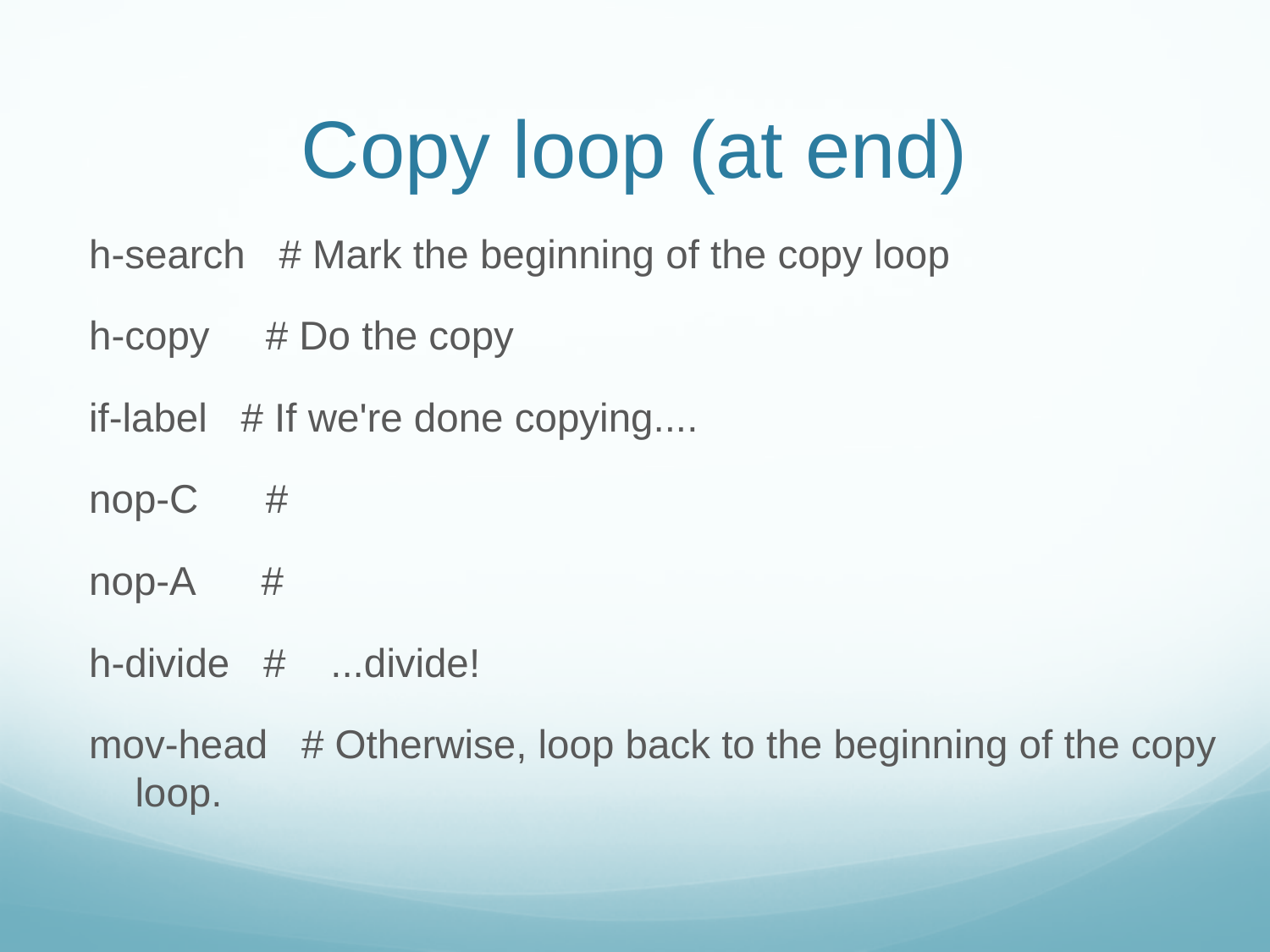

# Copy loop (at end)
h-search   # Mark the beginning of the copy loop
h-copy     # Do the copy
if-label   # If we're done copying....
nop-C      #
nop-A      #
h-divide   #    ...divide!
mov-head   # Otherwise, loop back to the beginning of the copy	 loop.